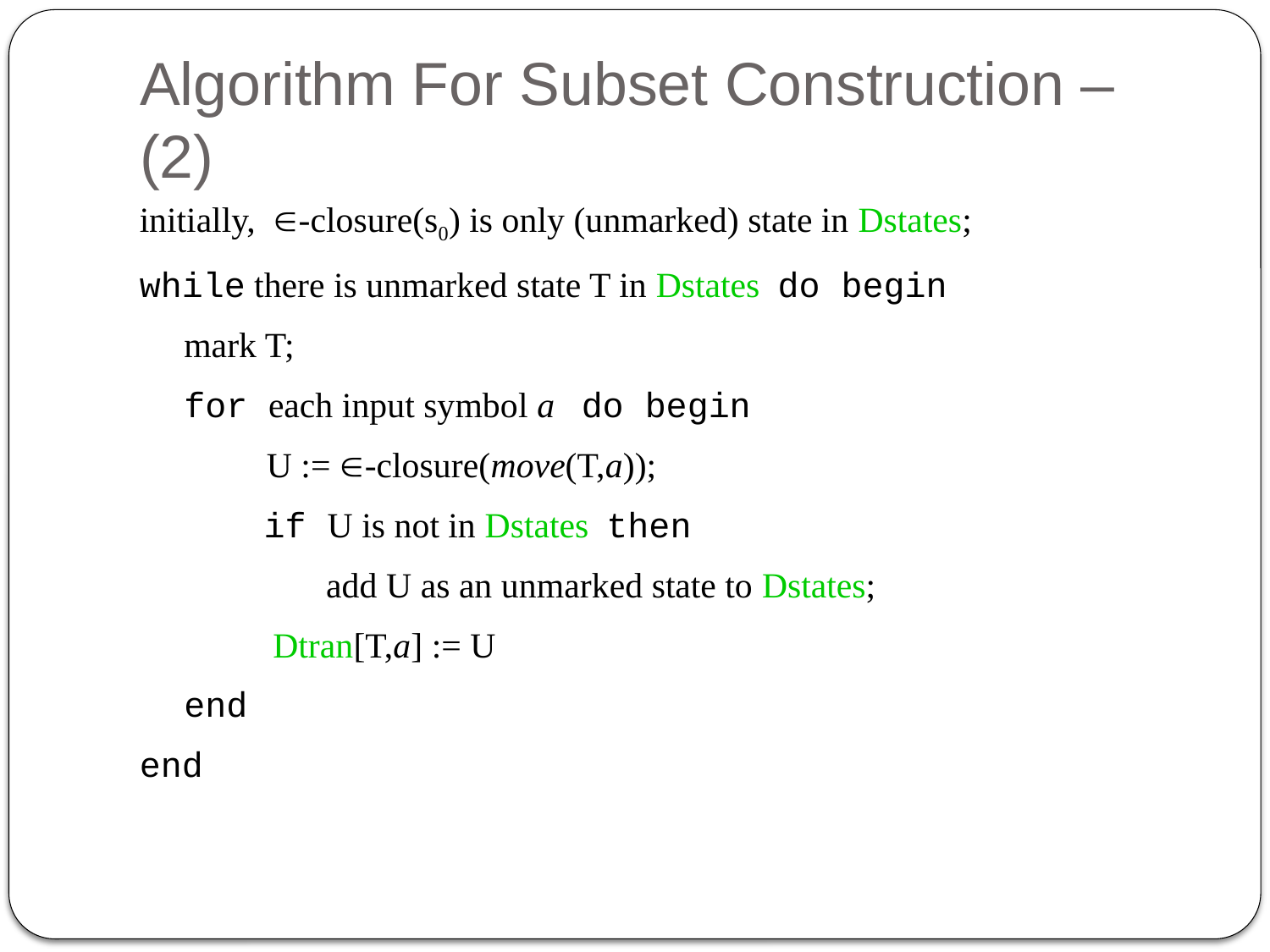

# Algorithm For Subset Construction – (2)
initially,  ∈-closure(s0) is only (unmarked) state in Dstates;
while there is unmarked state T in Dstates  do begin
     mark T;
     for each input symbol a   do begin
      U := ∈-closure(move(T,a));
              if U is not in Dstates  then
                     add U as an unmarked state to Dstates;
               Dtran[T,a] := U
     end
end